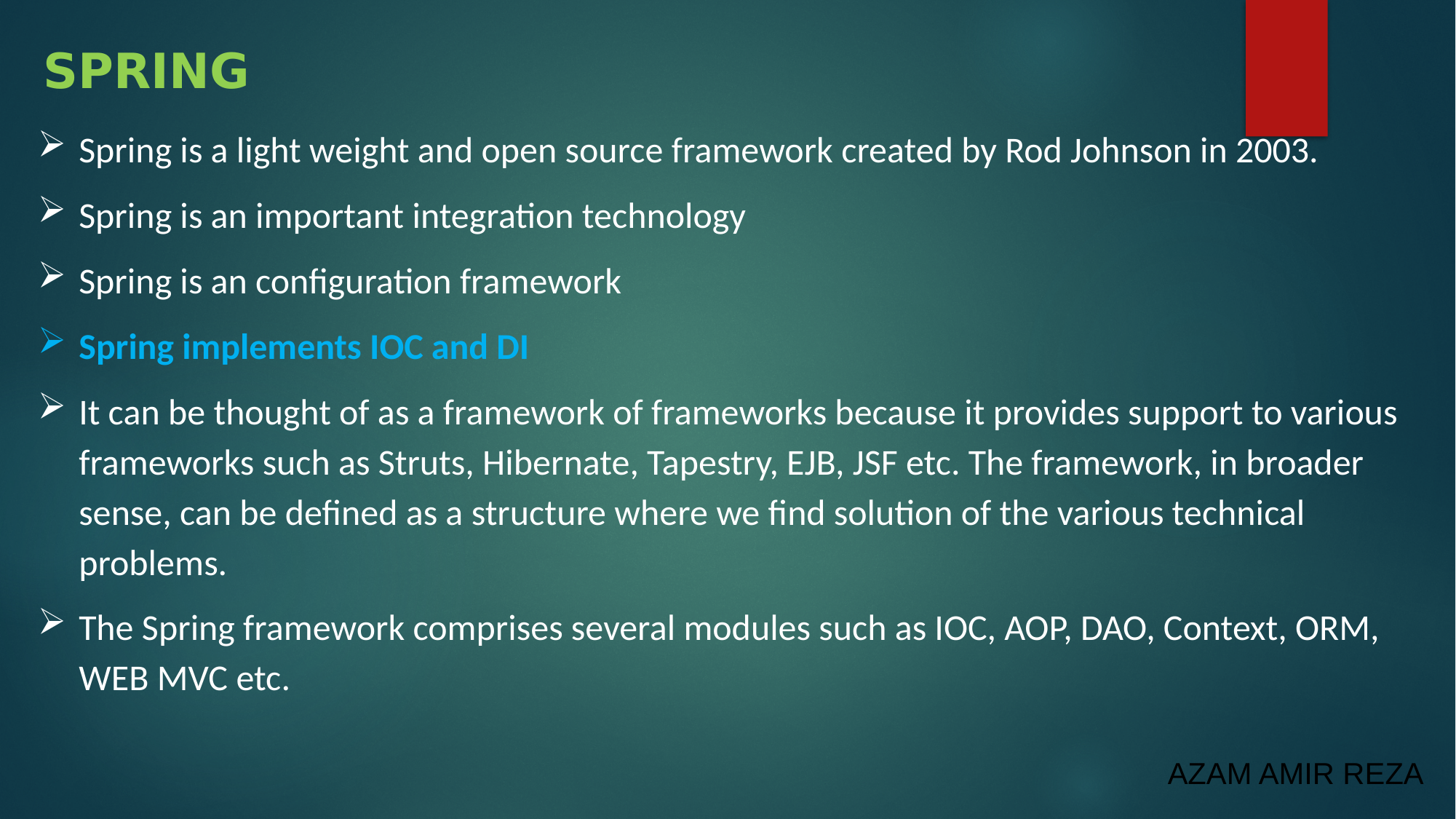

SPRING
Spring is a light weight and open source framework created by Rod Johnson in 2003.
Spring is an important integration technology
Spring is an configuration framework
Spring implements IOC and DI
It can be thought of as a framework of frameworks because it provides support to various frameworks such as Struts, Hibernate, Tapestry, EJB, JSF etc. The framework, in broader sense, can be defined as a structure where we find solution of the various technical problems.
The Spring framework comprises several modules such as IOC, AOP, DAO, Context, ORM, WEB MVC etc.
AZAM AMIR REZA